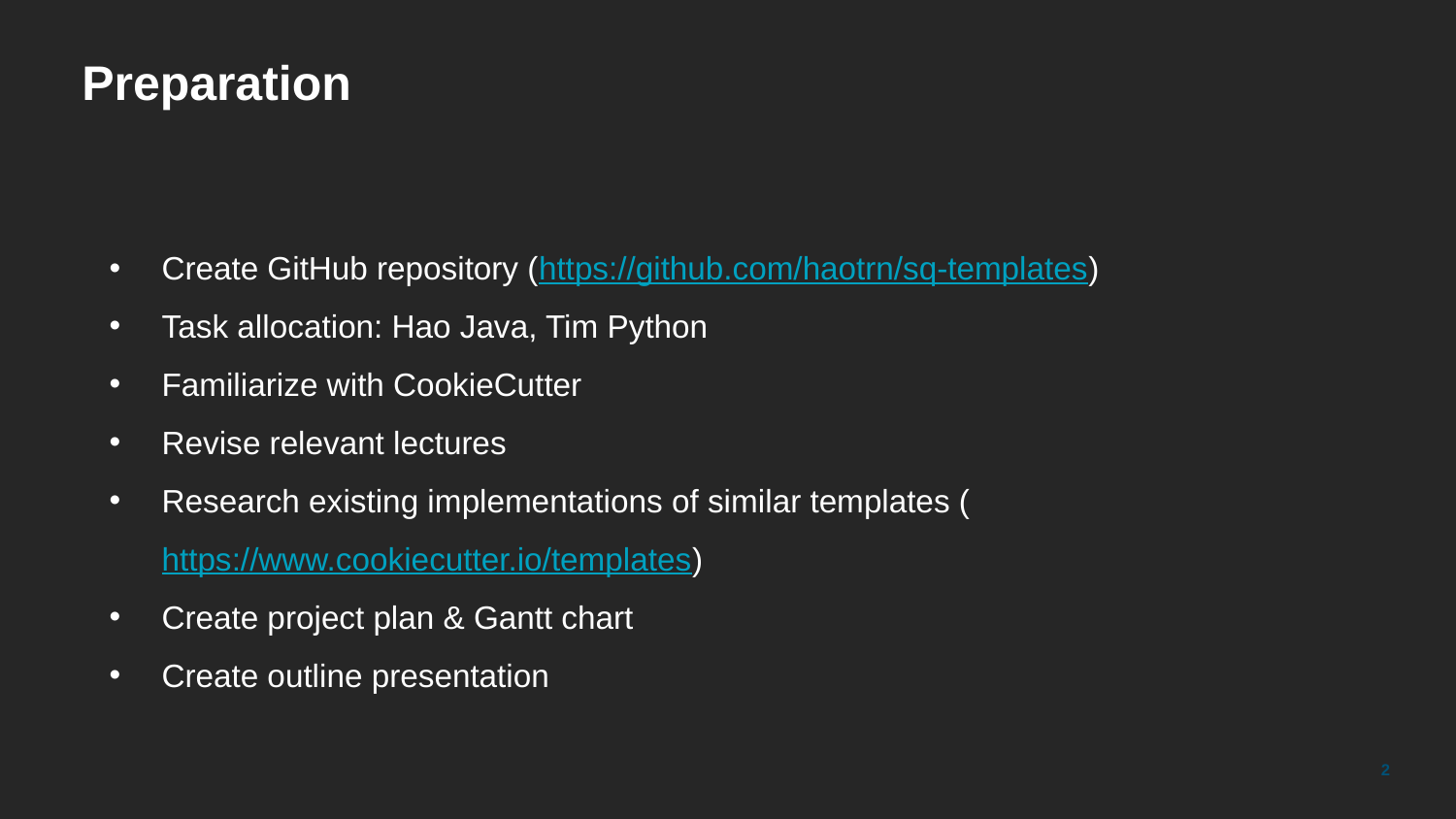

# Preparation
Create GitHub repository (https://github.com/haotrn/sq-templates)
Task allocation: Hao Java, Tim Python
Familiarize with CookieCutter
Revise relevant lectures
Research existing implementations of similar templates (https://www.cookiecutter.io/templates)
Create project plan & Gantt chart
Create outline presentation
2